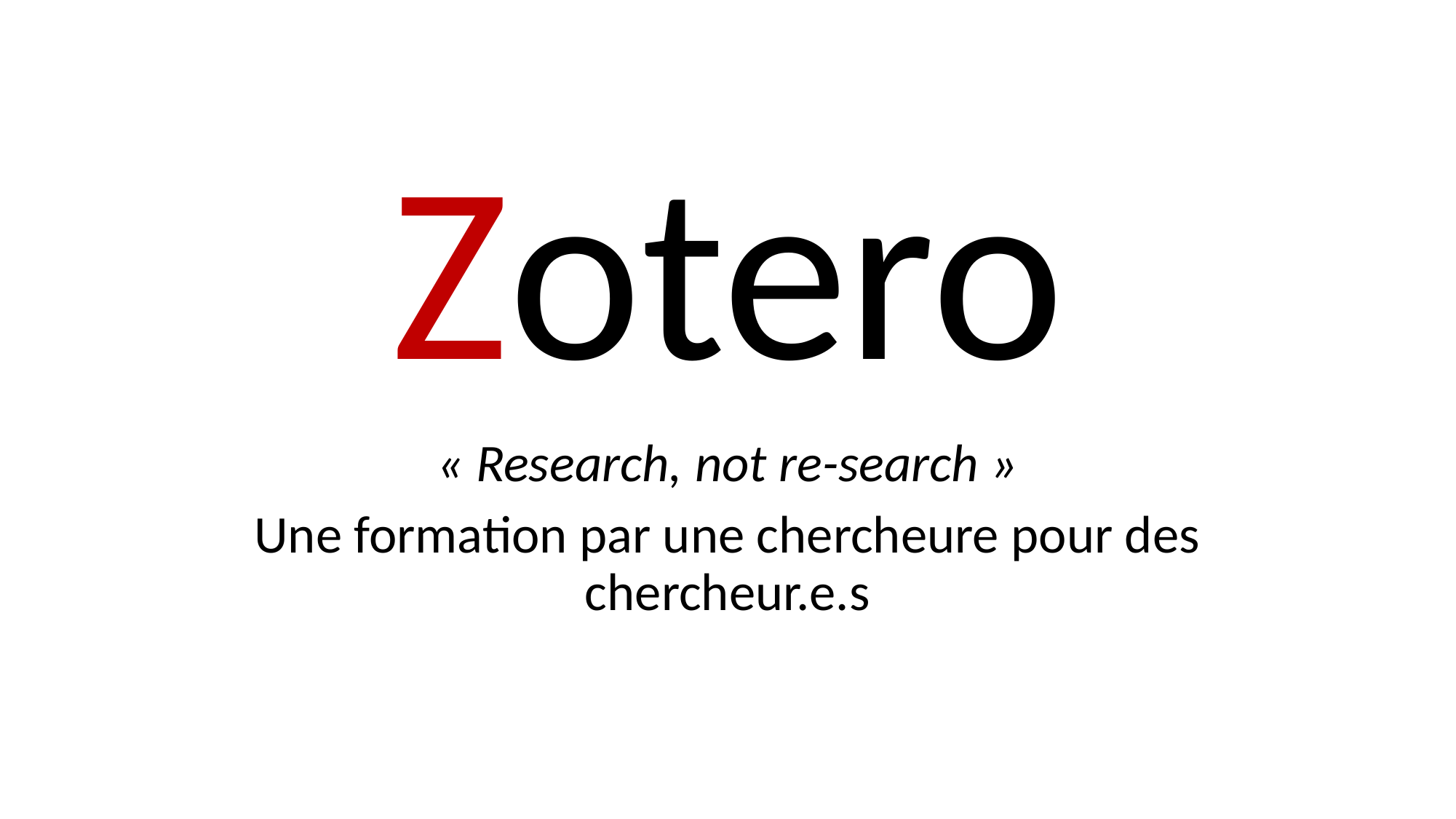

# Zotero
« Research, not re-search »
Une formation par une chercheure pour des chercheur.e.s